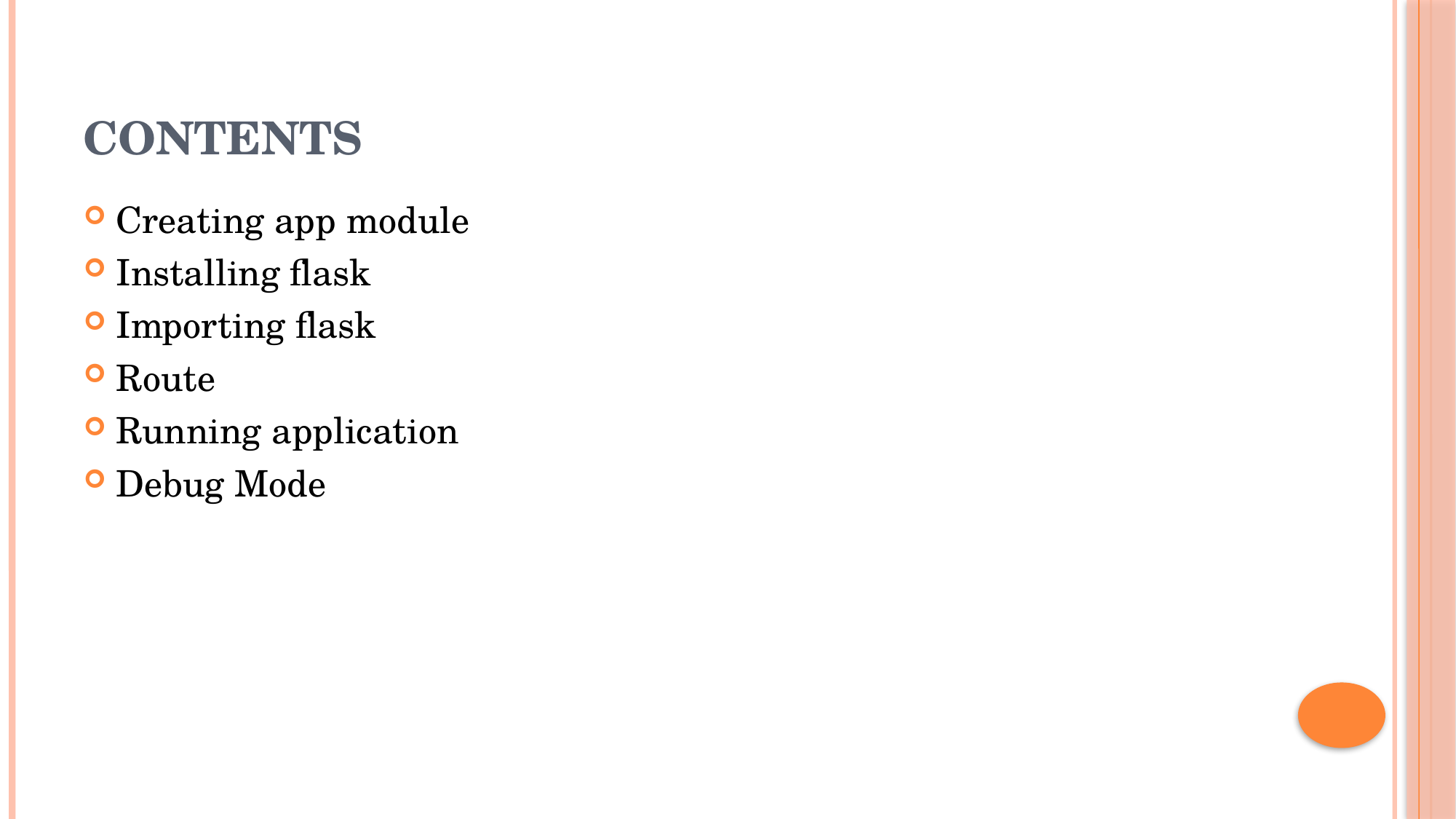

# Contents
Creating app module
Installing flask
Importing flask
Route
Running application
Debug Mode